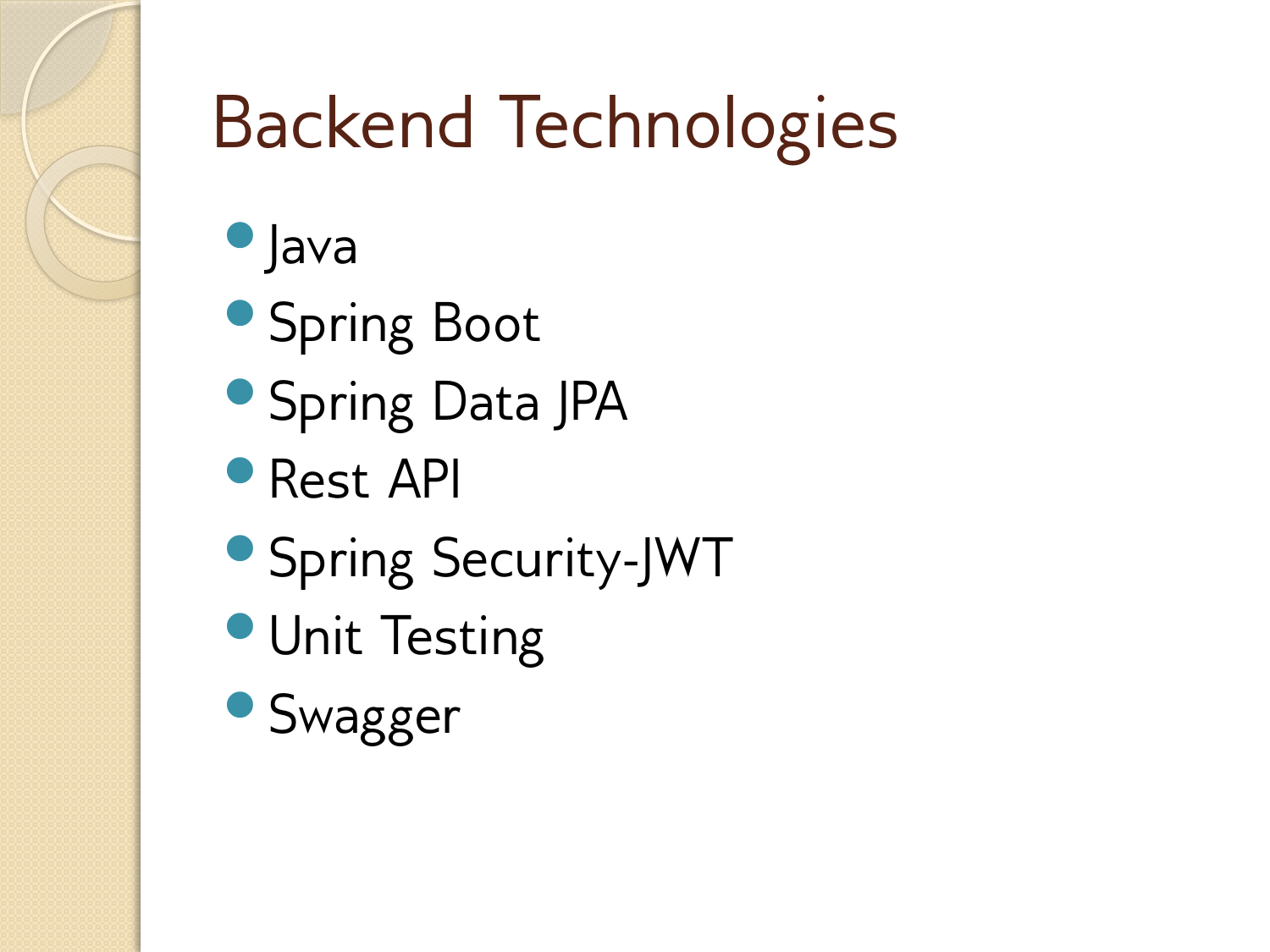

# Backend Technologies
Java
Spring Boot
Spring Data JPA
Rest API
Spring Security-JWT
Unit Testing
Swagger